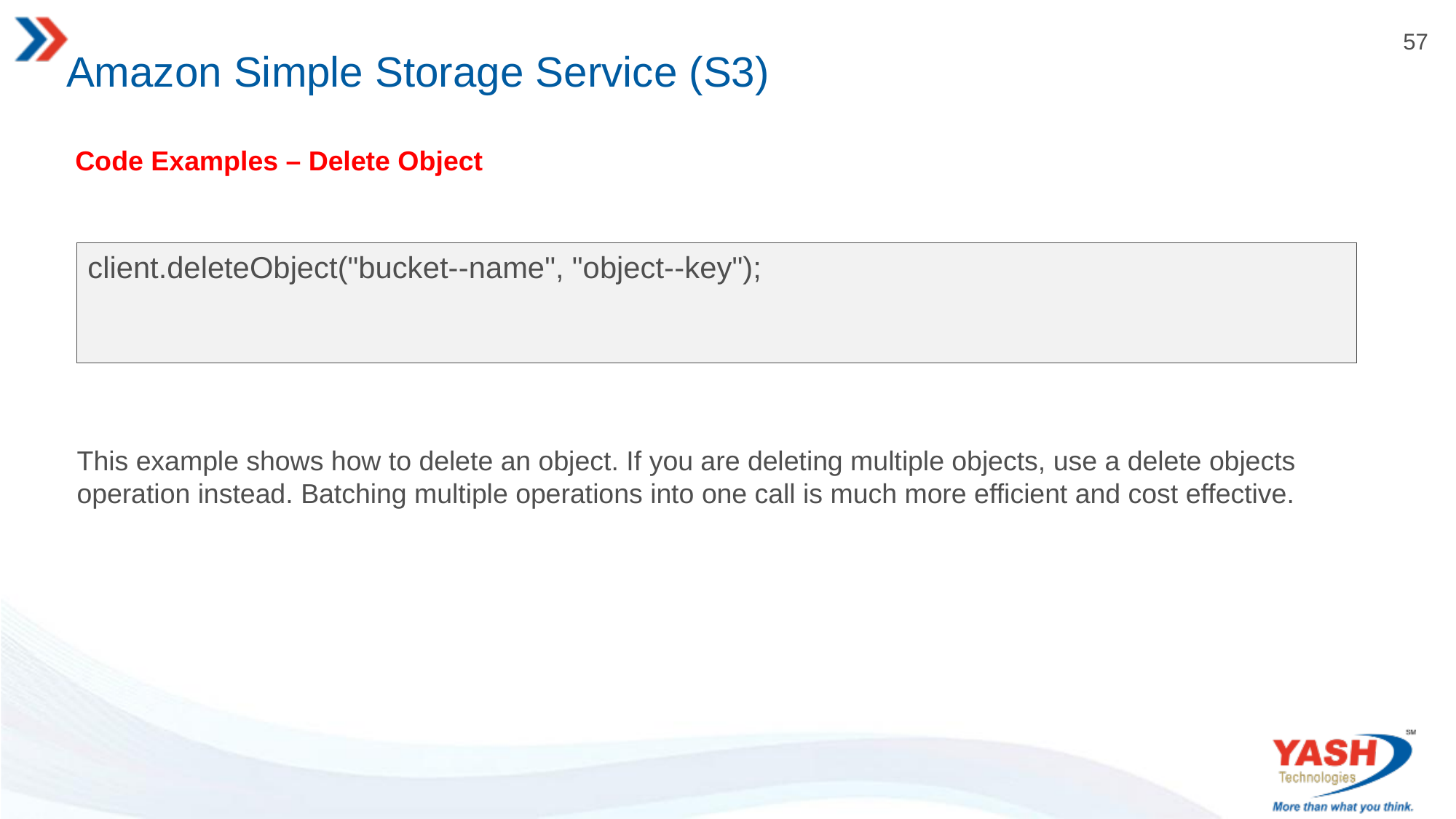

# Amazon Simple Storage Service (S3)
 Code Examples – Delete Object

client.deleteObject("bucket-­‐name", "object-­‐key");

This example shows how to delete an object. If you are deleting multiple objects, use a delete objects operation instead. Batching multiple operations into one call is much more efficient and cost effective.